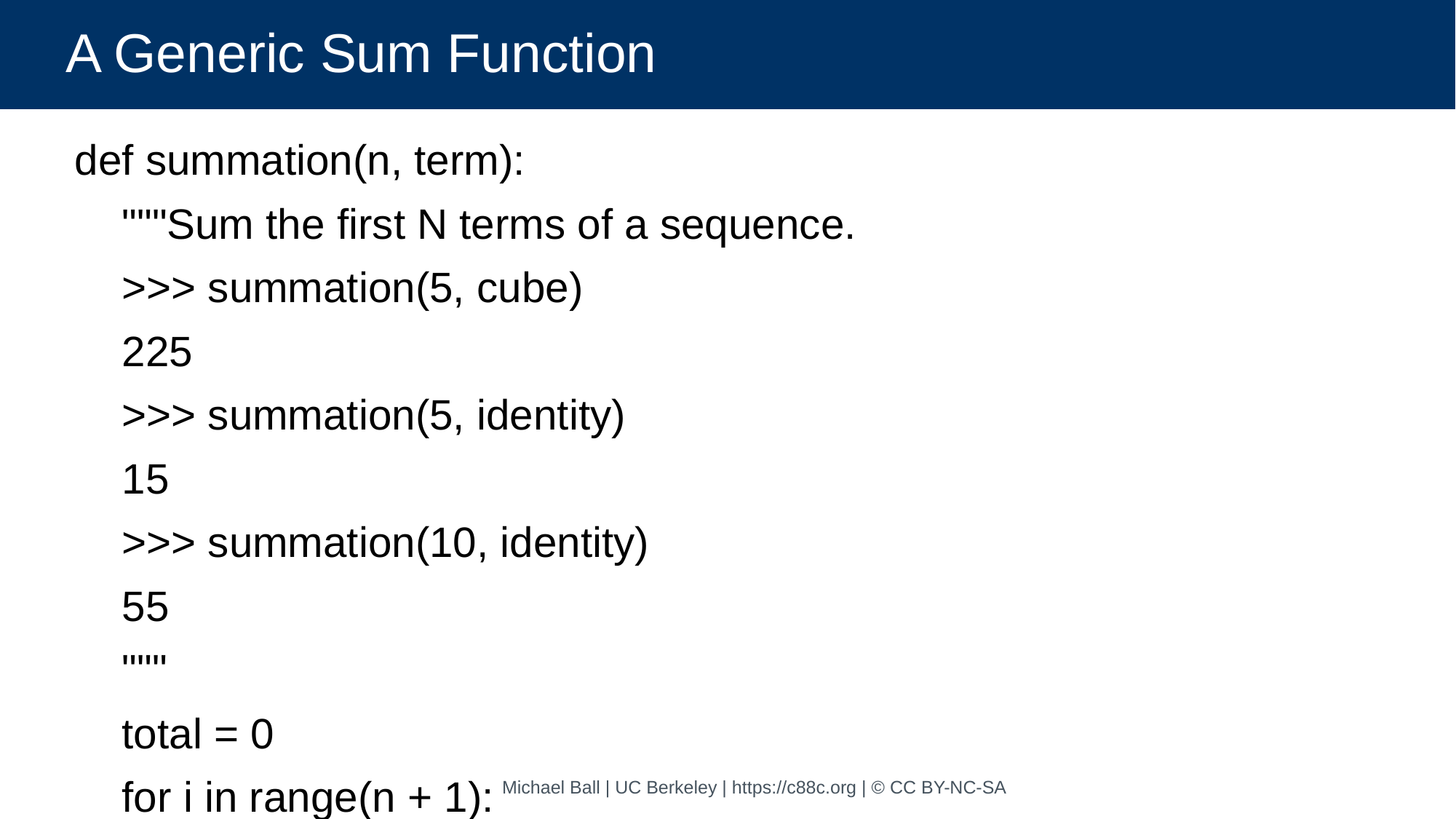

# A Generic Sum Function
def summation(n, term):
    """Sum the first N terms of a sequence.
    >>> summation(5, cube)
    225
    >>> summation(5, identity)
    15
    >>> summation(10, identity)
    55
    """
    total = 0
    for i in range(n + 1):
        total = total + term(i)
    return total
Michael Ball | UC Berkeley | https://c88c.org | © CC BY-NC-SA